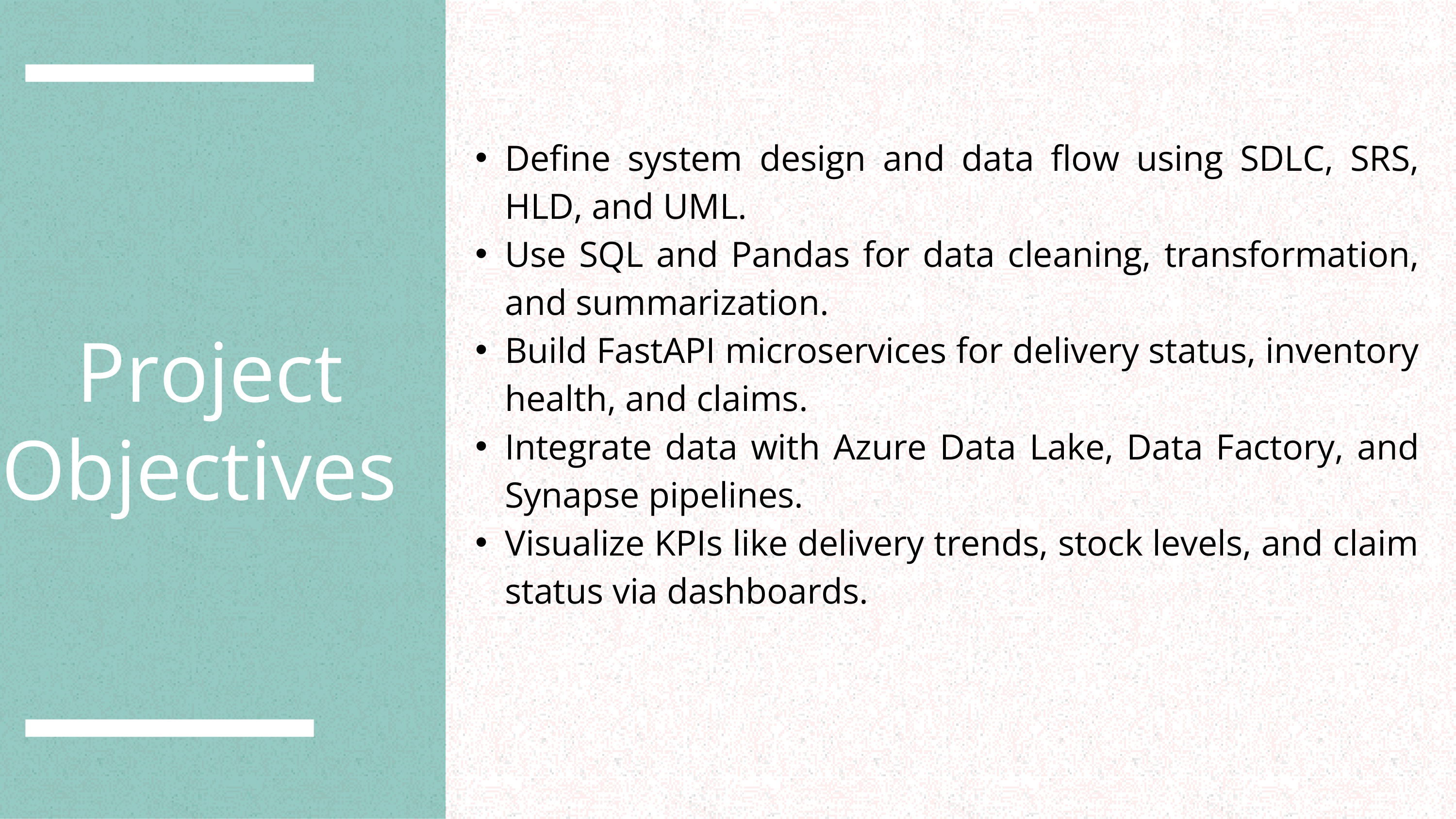

Define system design and data flow using SDLC, SRS, HLD, and UML.
Use SQL and Pandas for data cleaning, transformation, and summarization.
Build FastAPI microservices for delivery status, inventory health, and claims.
Integrate data with Azure Data Lake, Data Factory, and Synapse pipelines.
Visualize KPIs like delivery trends, stock levels, and claim status via dashboards.

Project Objectives